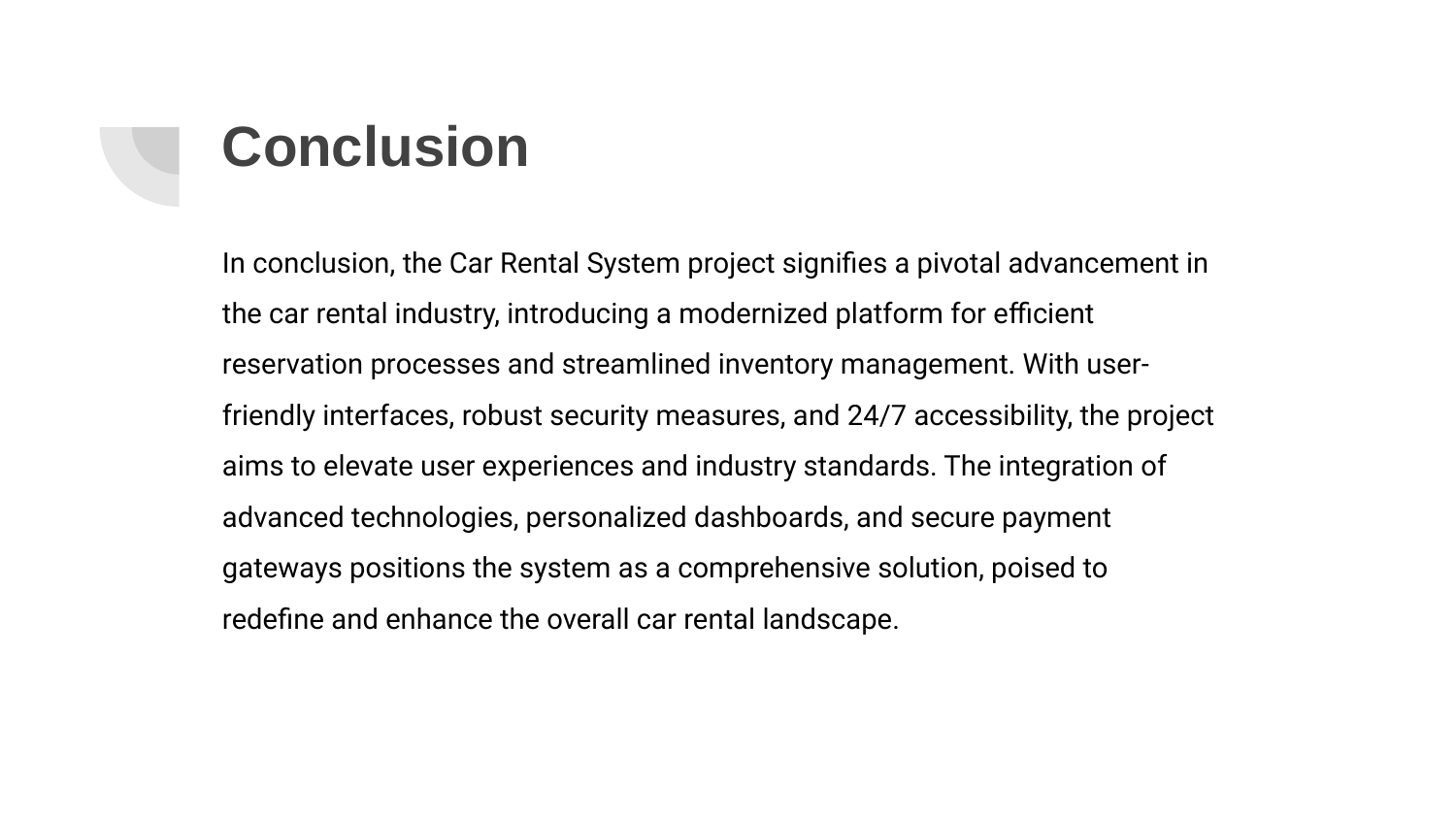

# Conclusion
In conclusion, the Car Rental System project signifies a pivotal advancement in the car rental industry, introducing a modernized platform for efficient reservation processes and streamlined inventory management. With user-friendly interfaces, robust security measures, and 24/7 accessibility, the project aims to elevate user experiences and industry standards. The integration of advanced technologies, personalized dashboards, and secure payment gateways positions the system as a comprehensive solution, poised to redefine and enhance the overall car rental landscape.